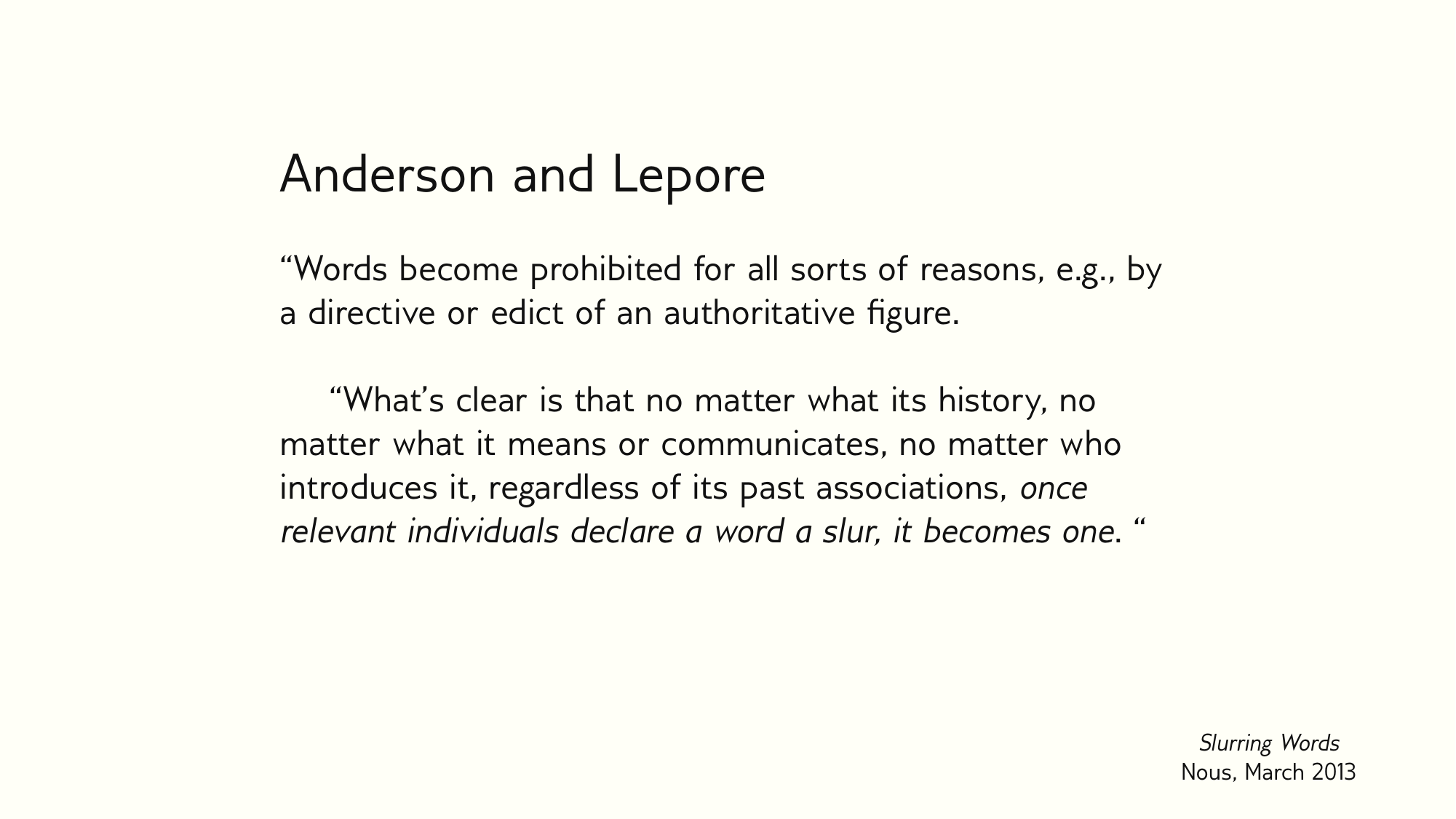

Anderson and Lepore
“Words become prohibited for all sorts of reasons, e.g., by a directive or edict of an authoritative figure.

“What’s clear is that no matter what its history, no matter what it means or communicates, no matter who introduces it, regardless of its past associations, once relevant individuals declare a word a slur, it becomes one. “
Slurring Words
Nous, March 2013